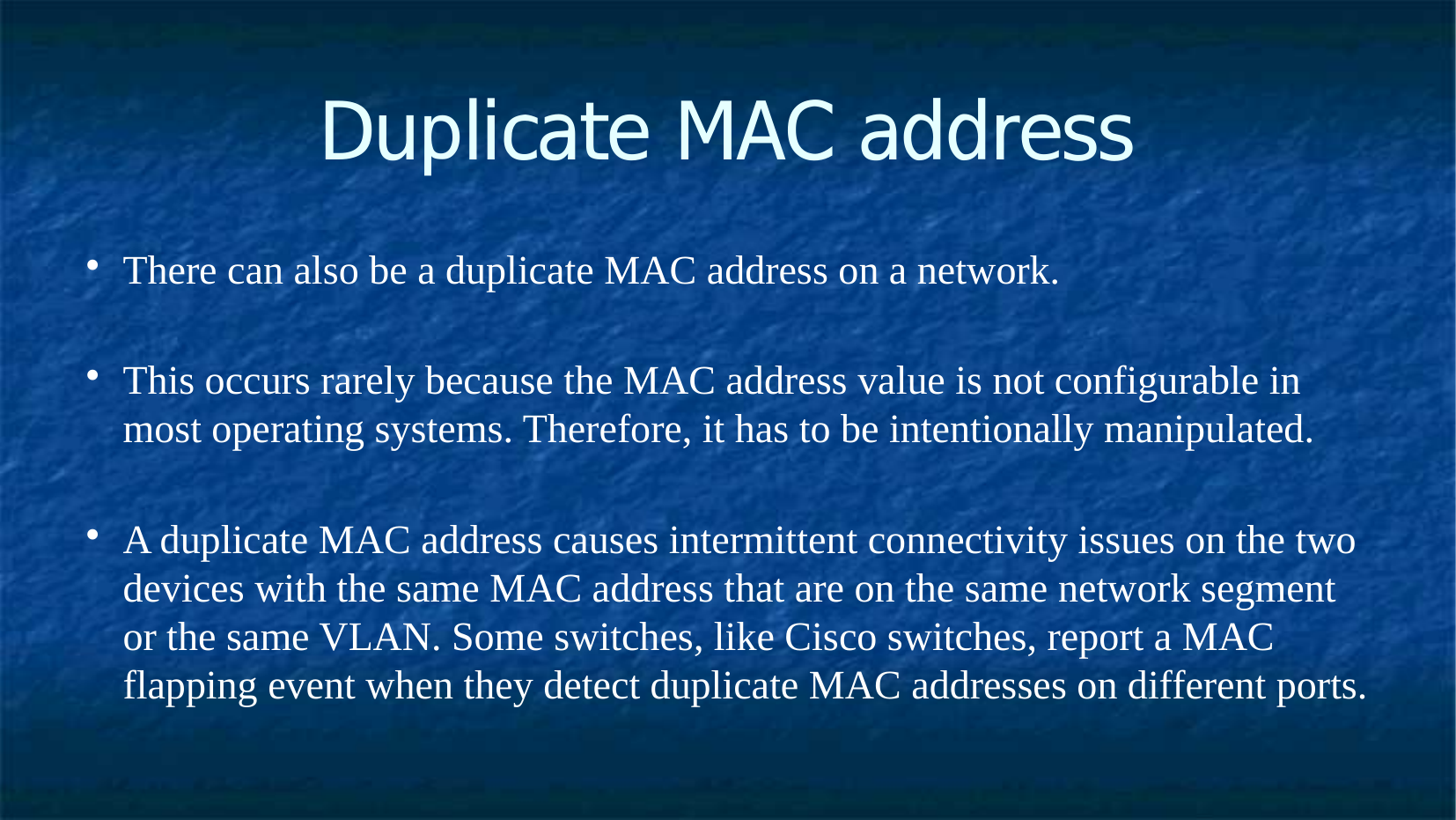

Duplicate MAC address
There can also be a duplicate MAC address on a network.

This occurs rarely because the MAC address value is not configurable in most operating systems. Therefore, it has to be intentionally manipulated.

A duplicate MAC address causes intermittent connectivity issues on the two devices with the same MAC address that are on the same network segment or the same VLAN. Some switches, like Cisco switches, report a MAC flapping event when they detect duplicate MAC addresses on different ports.